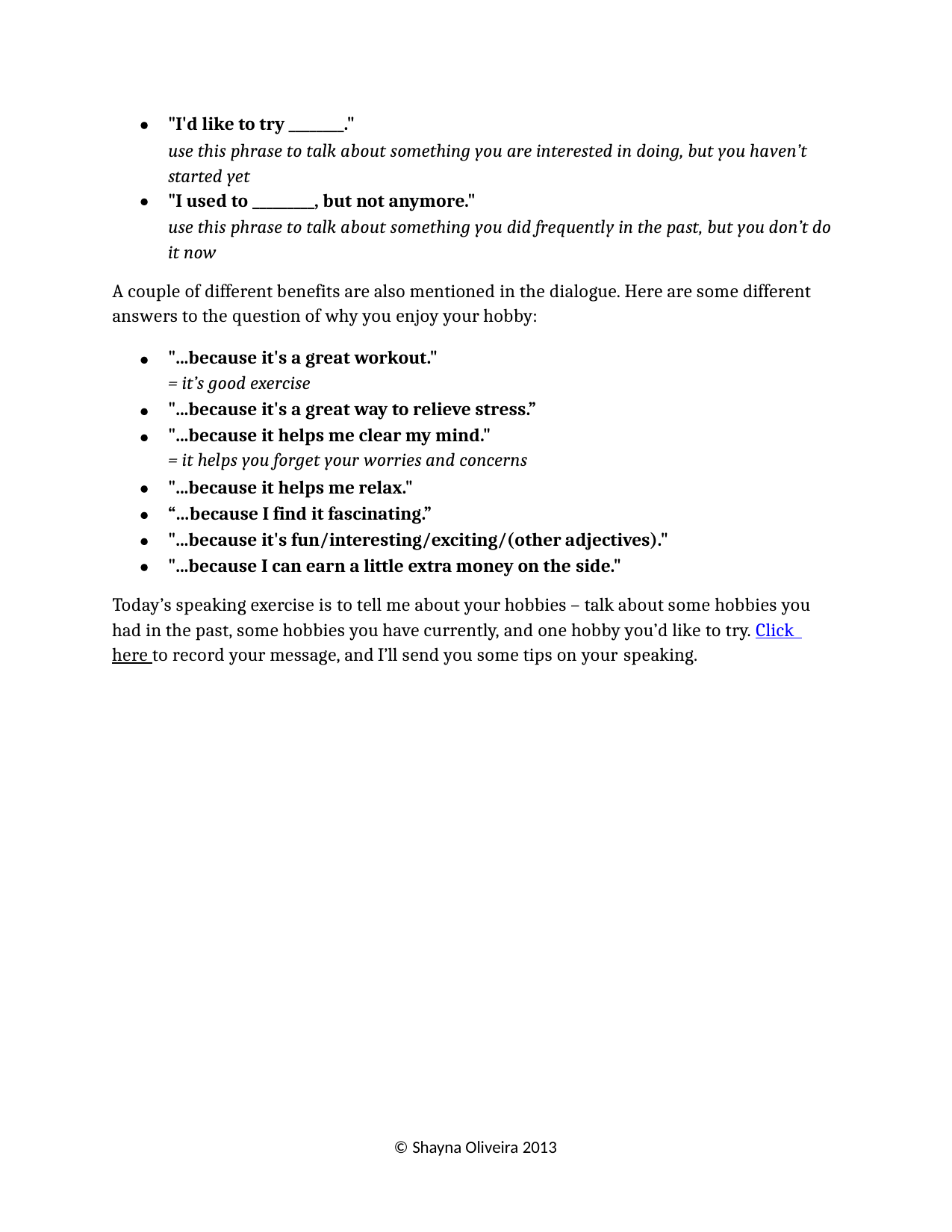

"I'd like to try ________."
use this phrase to talk about something you are interested in doing, but you haven’t  started yet
"I used to _________, but not anymore."
use this phrase to talk about something you did frequently in the past, but you don’t do  it now
A couple of different benefits are also mentioned in the dialogue. Here are some different  answers to the question of why you enjoy your hobby:
"...because it's a great workout."
= it’s good exercise
"...because it's a great way to relieve stress.”  "...because it helps me clear my mind."
= it helps you forget your worries and concerns
"...because it helps me relax."  “…because I find it fascinating.”
"...because it's fun/interesting/exciting/(other adjectives)."  "...because I can earn a little extra money on the side."
Today’s speaking exercise is to tell me about your hobbies – talk about some hobbies you  had in the past, some hobbies you have currently, and one hobby you’d like to try. Click  here to record your message, and I’ll send you some tips on your speaking.

© Shayna Oliveira 2013